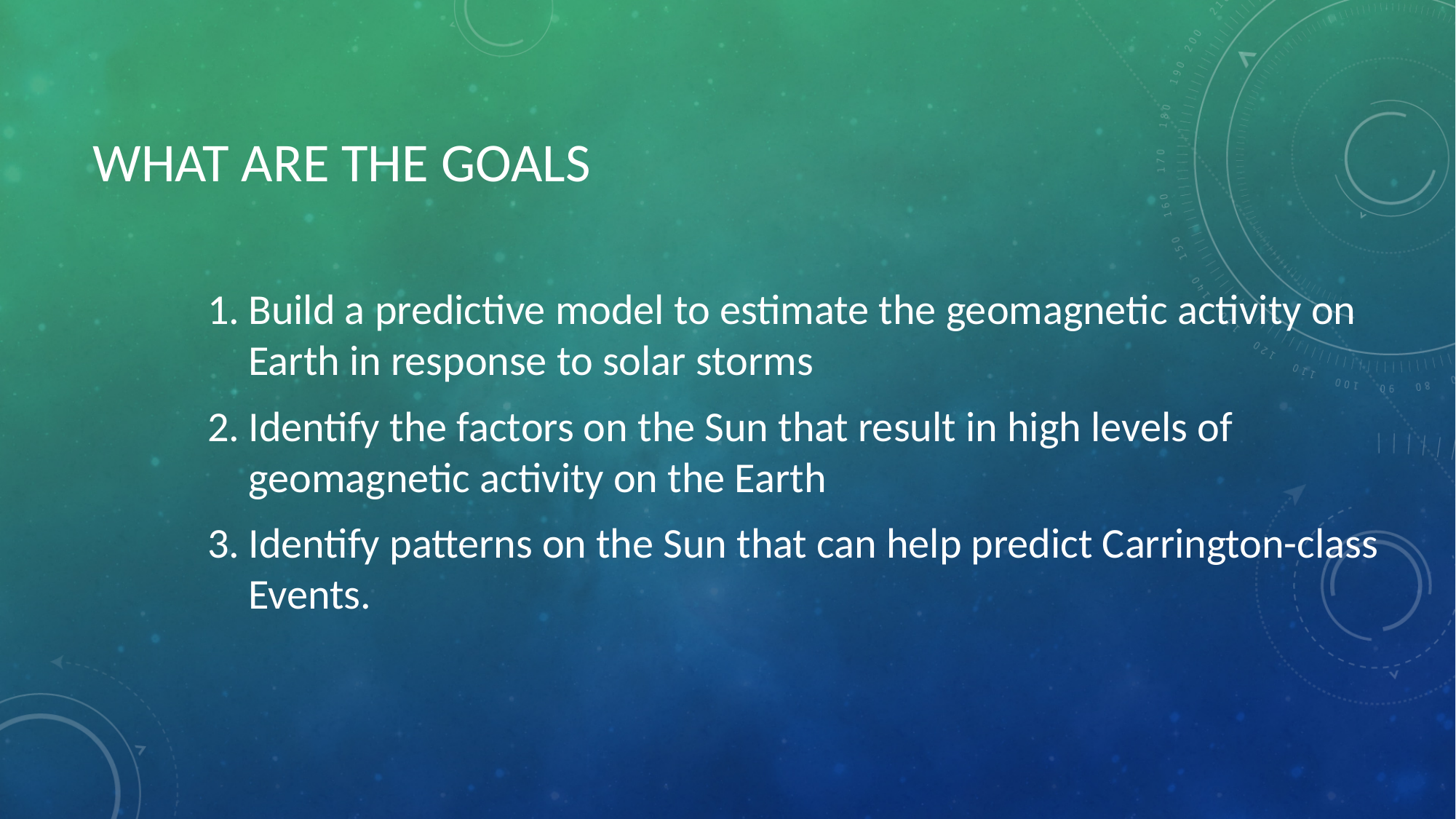

# What are the goals
Build a predictive model to estimate the geomagnetic activity on Earth in response to solar storms
Identify the factors on the Sun that result in high levels of geomagnetic activity on the Earth
Identify patterns on the Sun that can help predict Carrington-class Events.